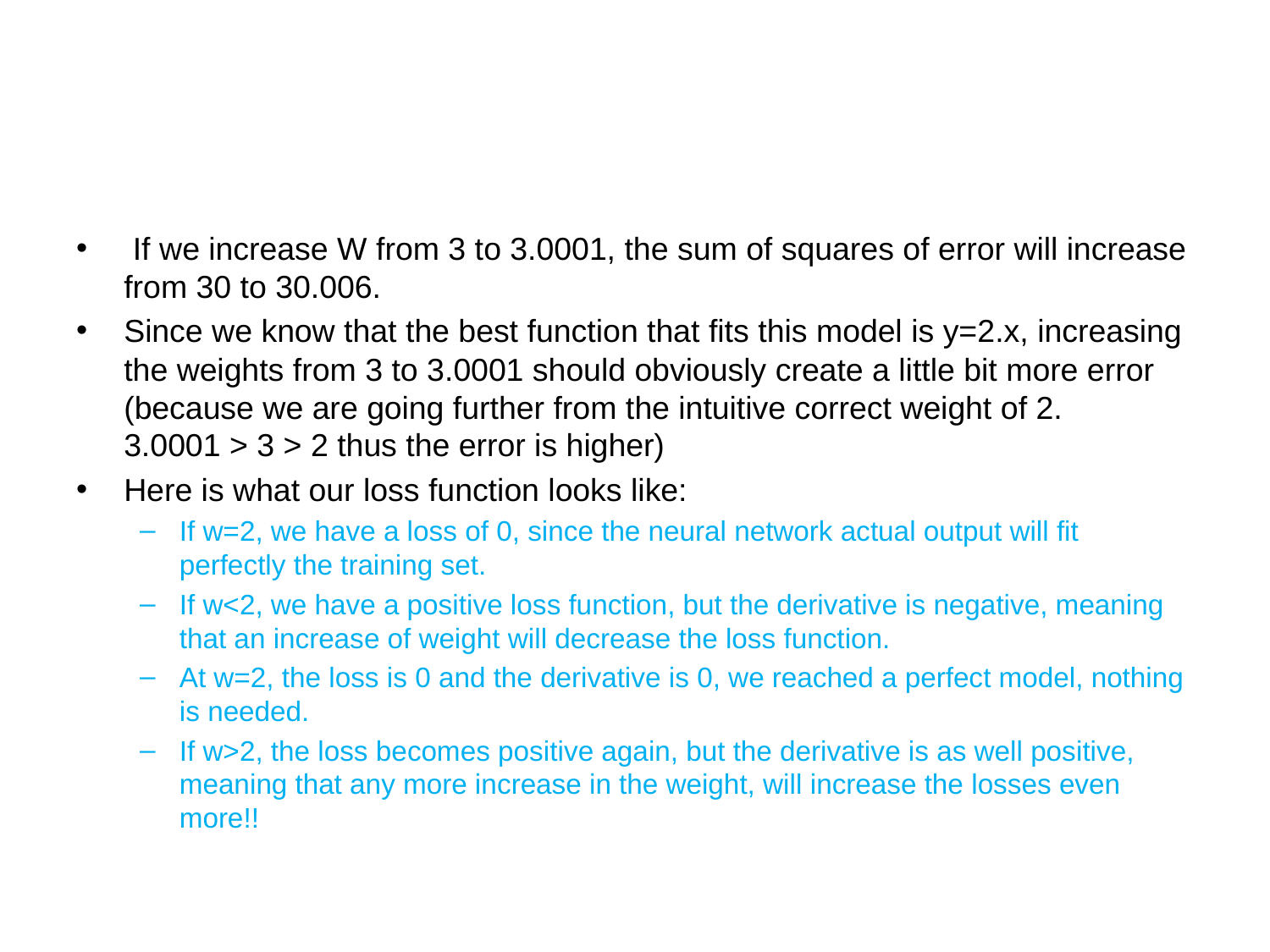

#
 If we increase W from 3 to 3.0001, the sum of squares of error will increase from 30 to 30.006.
Since we know that the best function that fits this model is y=2.x, increasing the weights from 3 to 3.0001 should obviously create a little bit more error (because we are going further from the intuitive correct weight of 2.    3.0001 > 3 > 2 thus the error is higher)
Here is what our loss function looks like:
If w=2, we have a loss of 0, since the neural network actual output will fit perfectly the training set.
If w<2, we have a positive loss function, but the derivative is negative, meaning that an increase of weight will decrease the loss function.
At w=2, the loss is 0 and the derivative is 0, we reached a perfect model, nothing is needed.
If w>2, the loss becomes positive again, but the derivative is as well positive, meaning that any more increase in the weight, will increase the losses even more!!